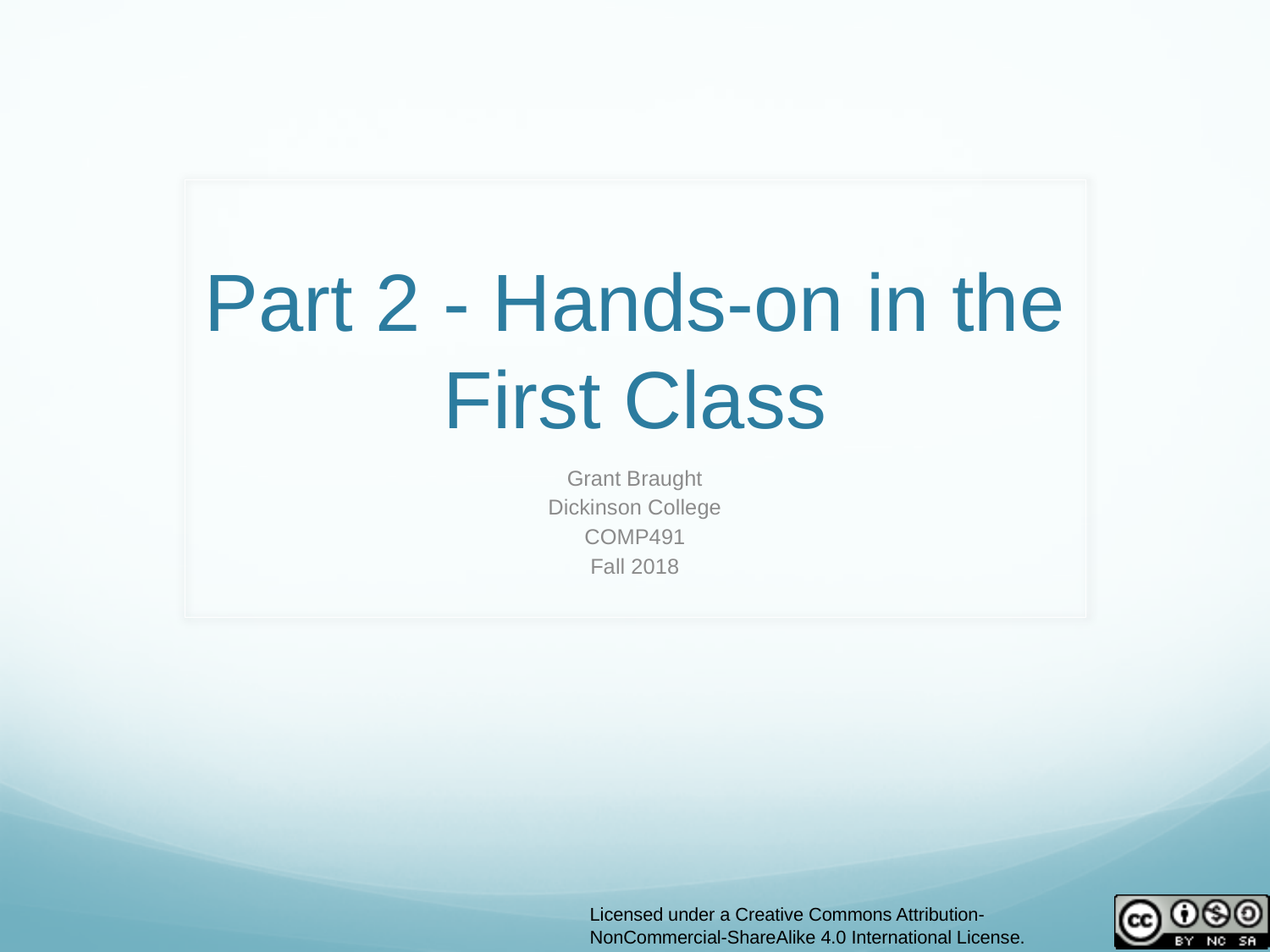

# Part 2 - Hands-on in the First Class
Grant Braught
Dickinson College
COMP491
Fall 2018
Licensed under a Creative Commons Attribution-NonCommercial-ShareAlike 4.0 International License.